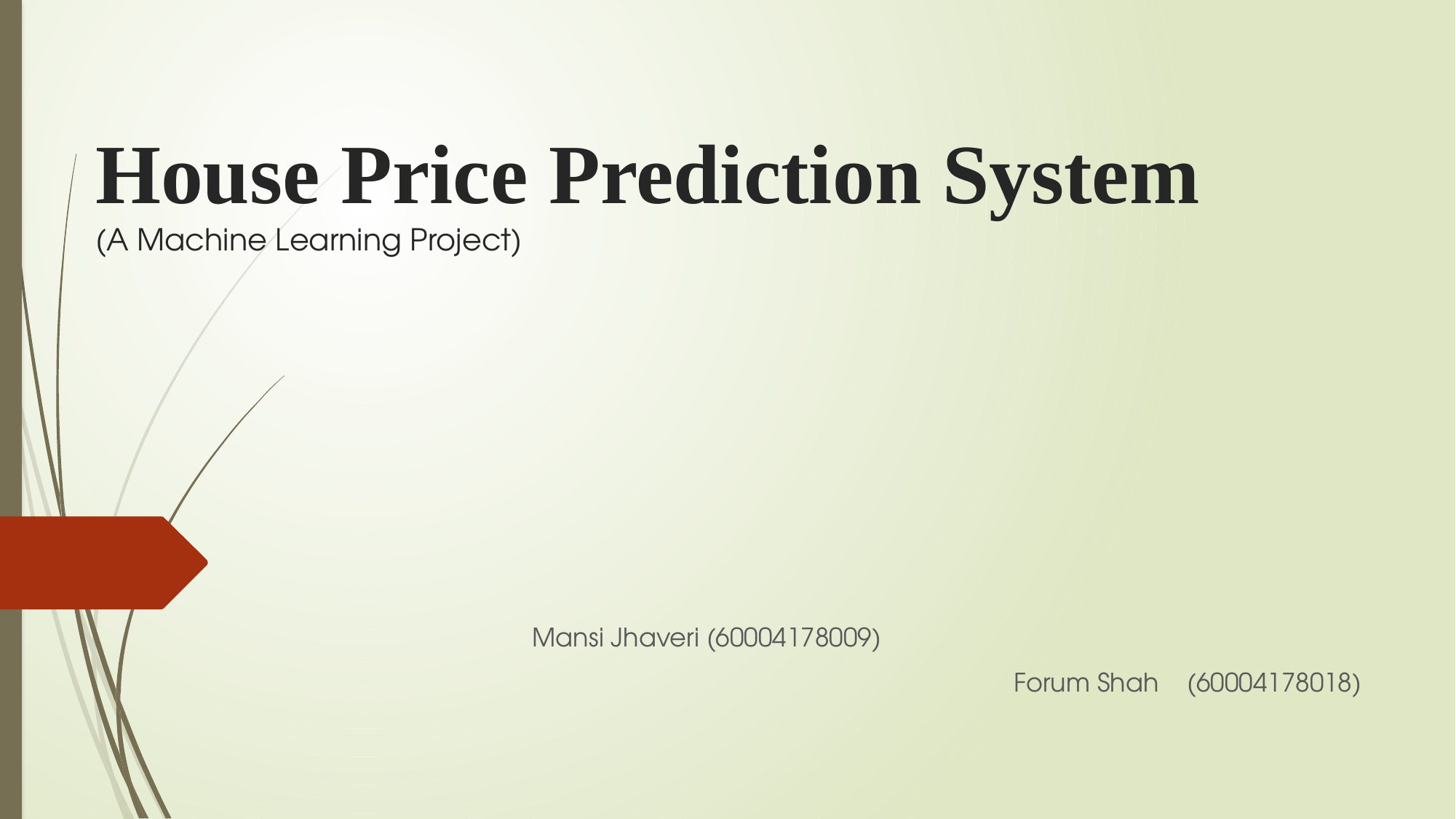

# House Price Prediction System (A Machine Learning Project)

					          						 Mansi Jhaveri (60004178009)
Forum Shah    (60004178018)